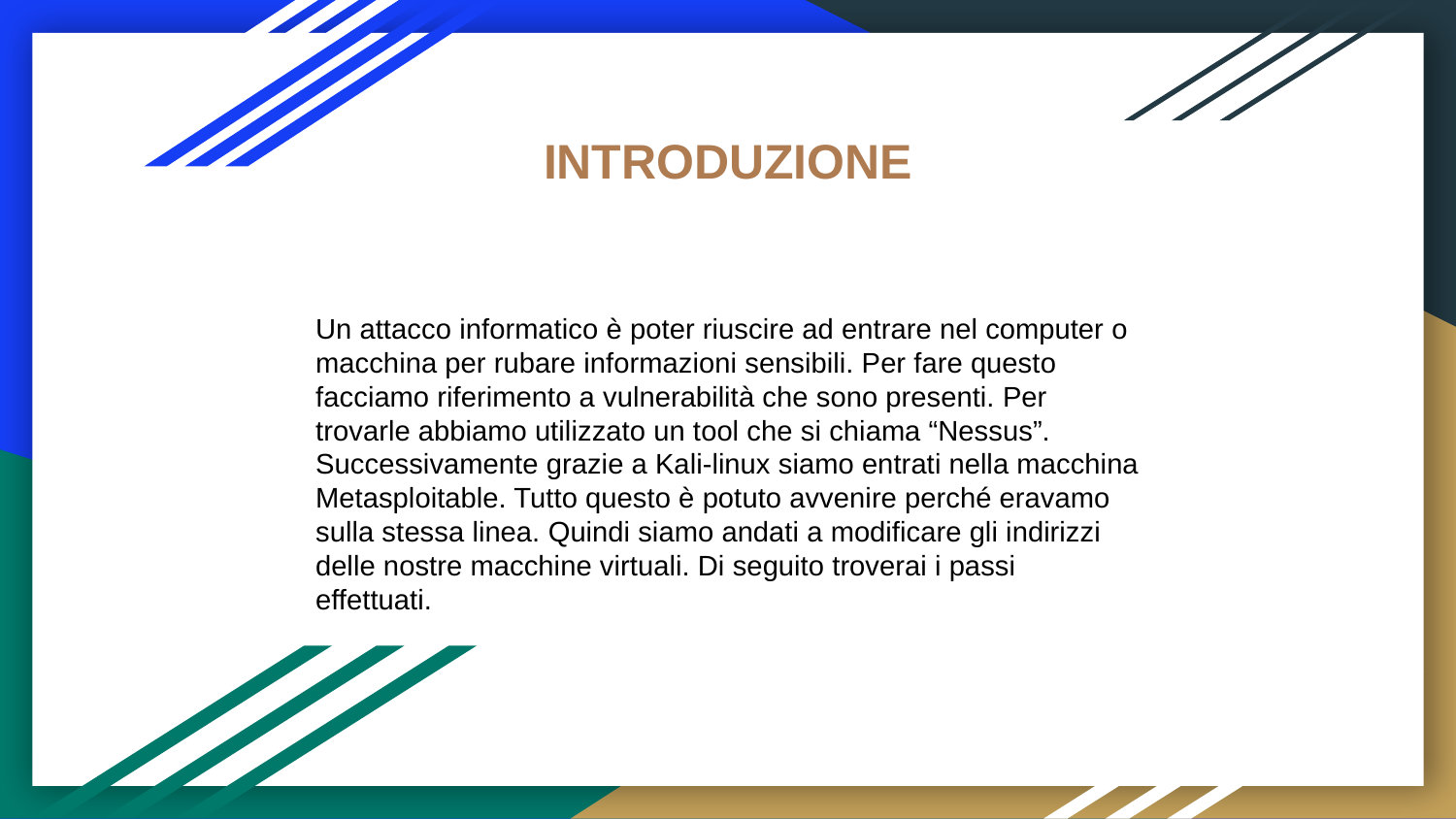

# INTRODUZIONE
Un attacco informatico è poter riuscire ad entrare nel computer o macchina per rubare informazioni sensibili. Per fare questo facciamo riferimento a vulnerabilità che sono presenti. Per trovarle abbiamo utilizzato un tool che si chiama “Nessus”. Successivamente grazie a Kali-linux siamo entrati nella macchina Metasploitable. Tutto questo è potuto avvenire perché eravamo sulla stessa linea. Quindi siamo andati a modificare gli indirizzi delle nostre macchine virtuali. Di seguito troverai i passi effettuati.